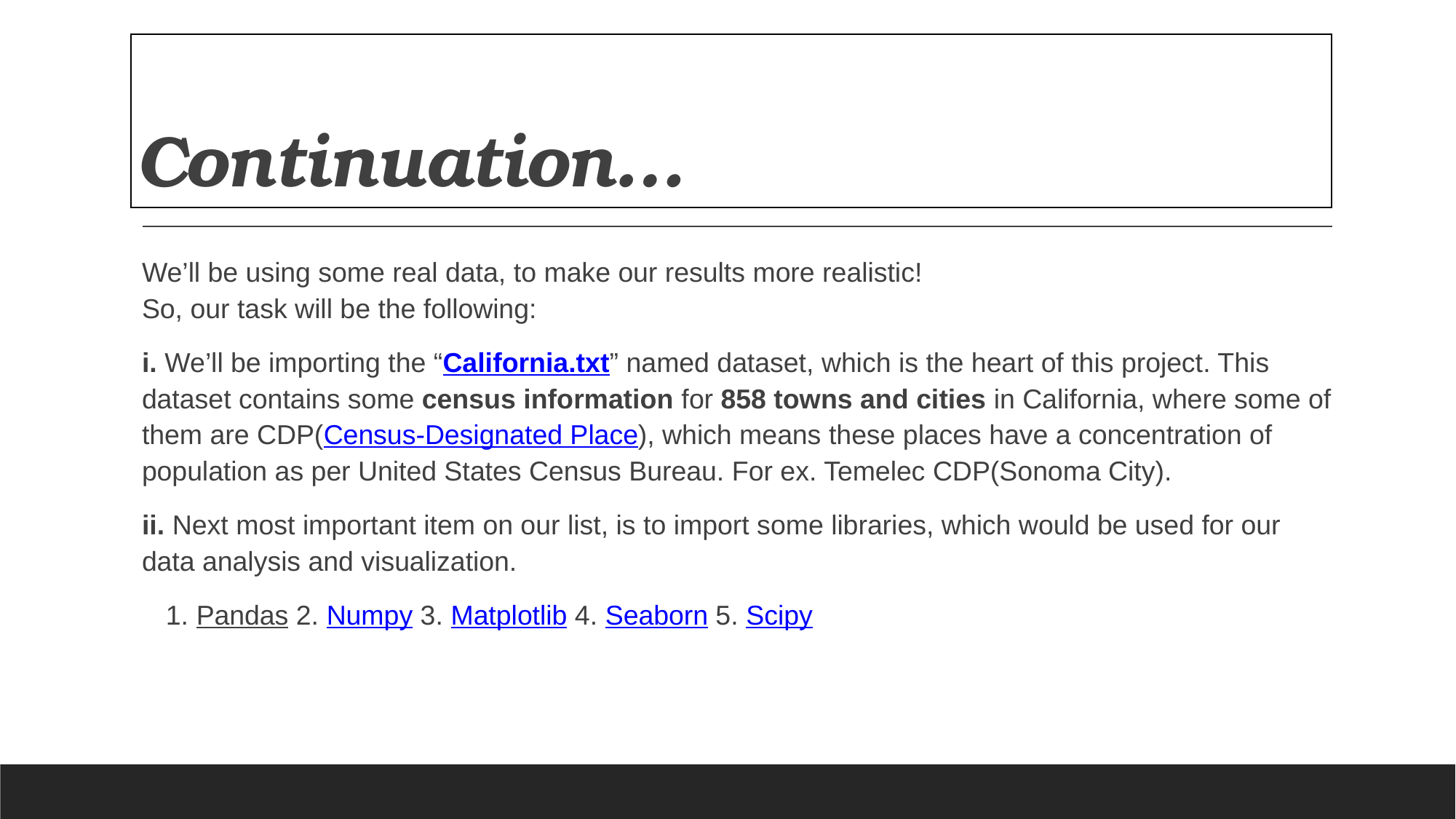

# Continuation…
We’ll be using some real data, to make our results more realistic!
So, our task will be the following:
i. We’ll be importing the “California.txt” named dataset, which is the heart of this project. This dataset contains some census information for 858 towns and cities in California, where some of them are CDP(Census-Designated Place), which means these places have a concentration of population as per United States Census Bureau. For ex. Temelec CDP(Sonoma City).
ii. Next most important item on our list, is to import some libraries, which would be used for our data analysis and visualization.
1. Pandas 2. Numpy 3. Matplotlib 4. Seaborn 5. Scipy